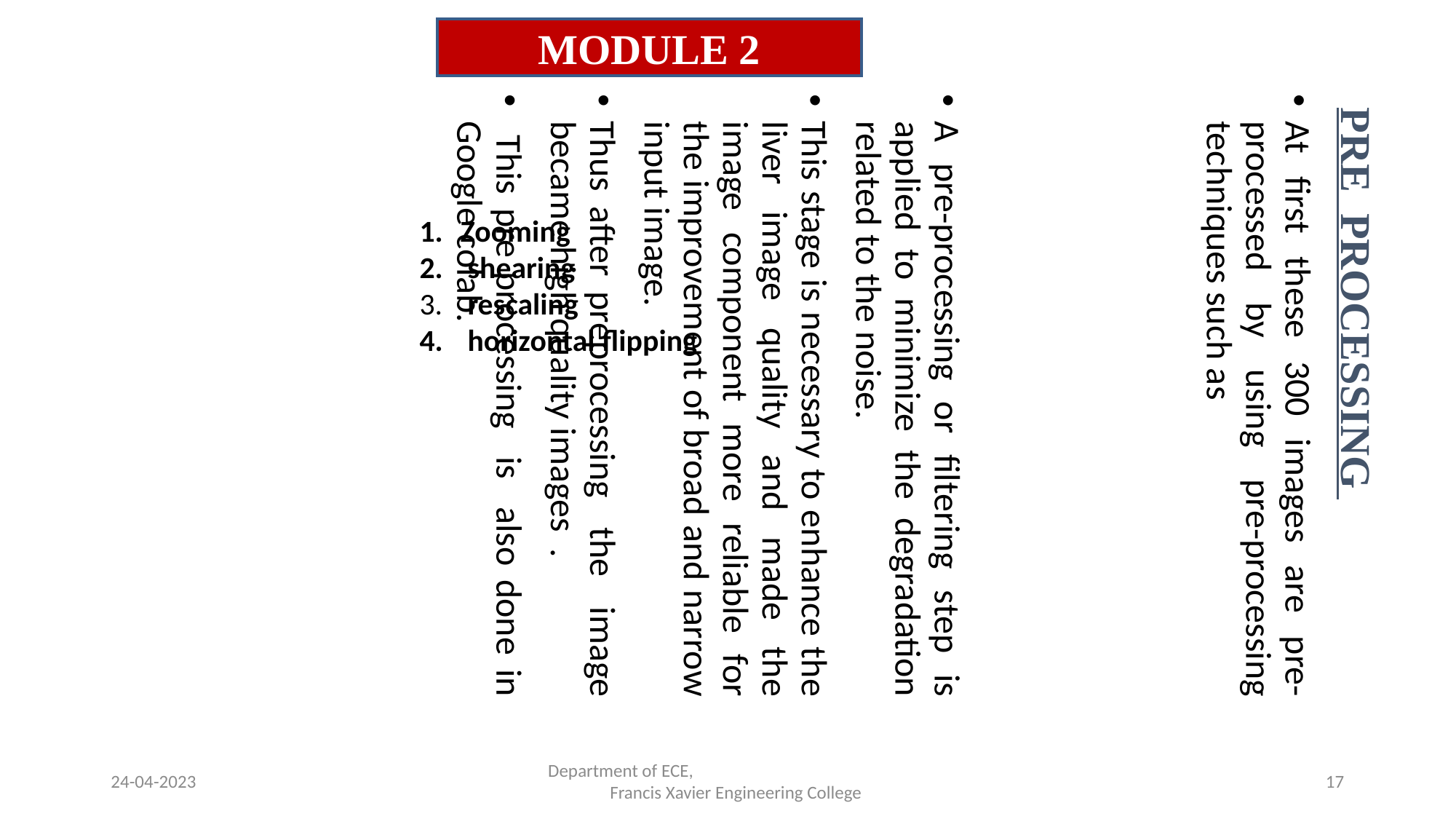

PRE  PROCESSING
At first these 300 images are pre-processed by using pre-processing techniques such as

A pre-processing or filtering step is applied to minimize the degradation related to the noise.
This stage is necessary to enhance the liver image quality and made the image component more reliable for the improvement of broad and narrow input image.
Thus after preprocessing  the  image became high quality images  .
 This pre processing  is  also done in Google colab.

MODULE 2
Zooming
 shearing
 rescaling
 horizontal flipping
24-04-2023
Department of ECE,
    Francis Xavier Engineering College
17